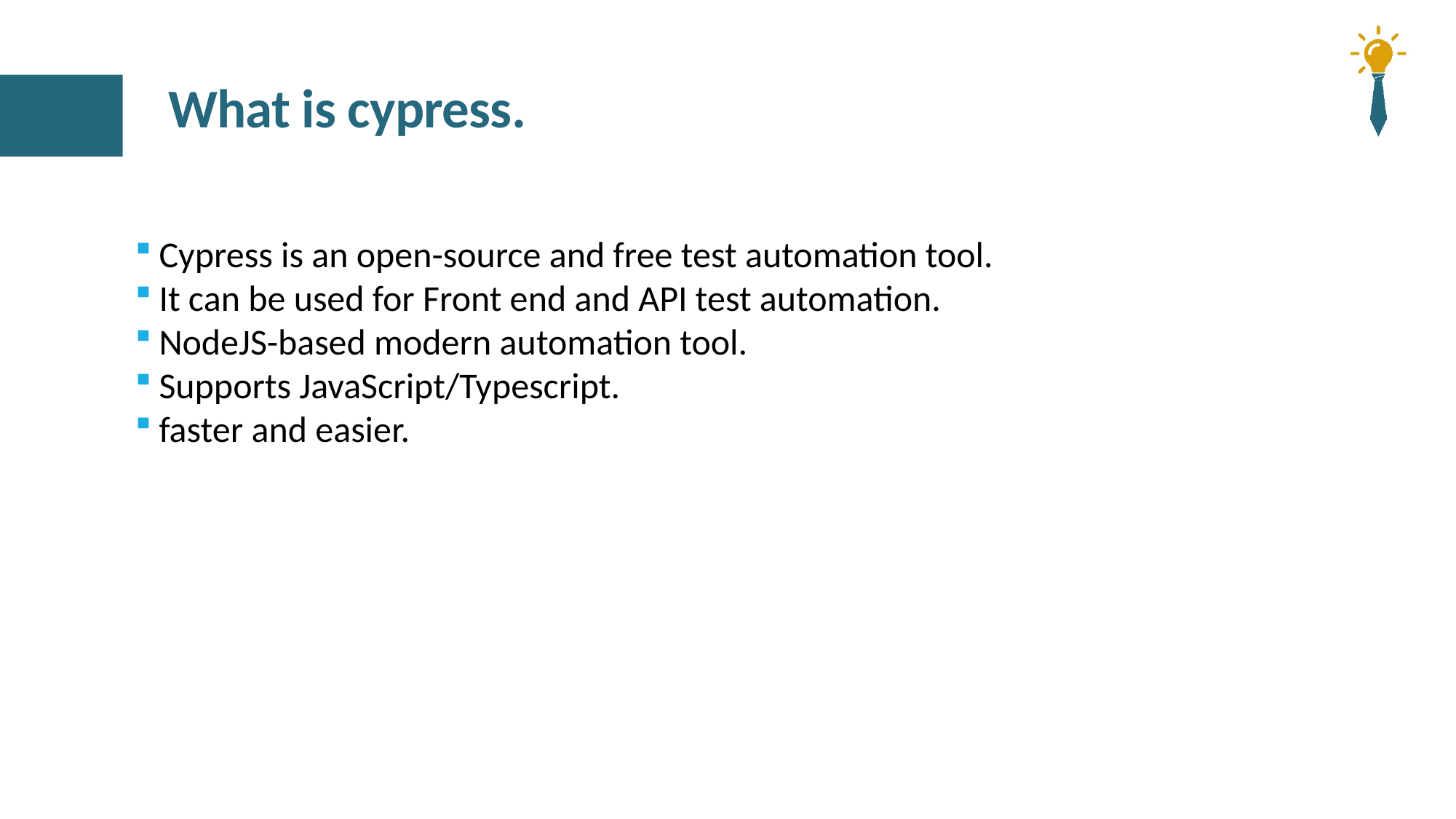

# What is cypress.

Cypress is an open-source and free test automation tool.
It can be used for Front end and API test automation.
NodeJS-based modern automation tool.
Supports JavaScript/Typescript.
faster and easier.